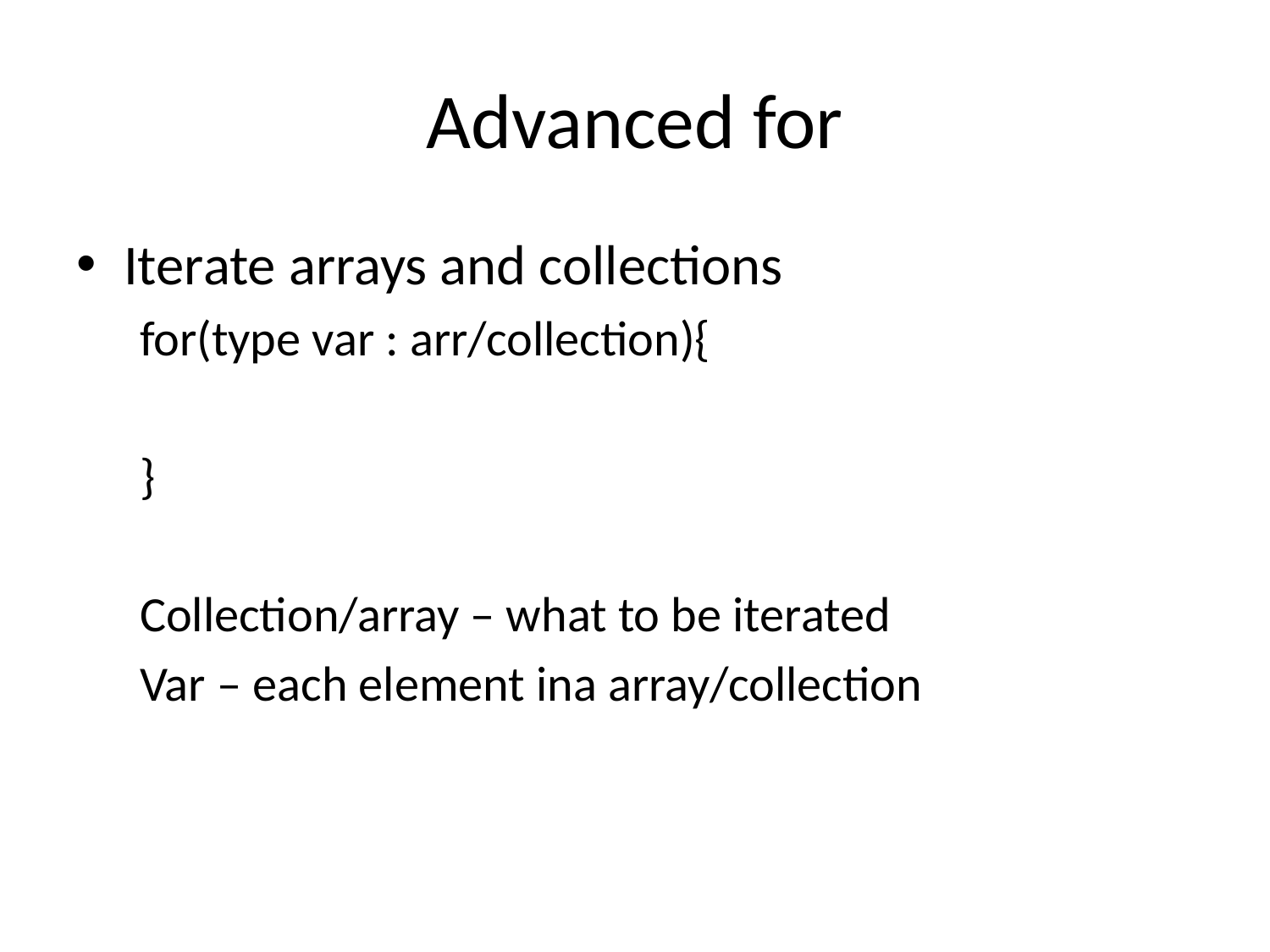

# Advanced for
Iterate arrays and collections
for(type var : arr/collection){

}

Collection/array – what to be iterated
Var – each element ina array/collection